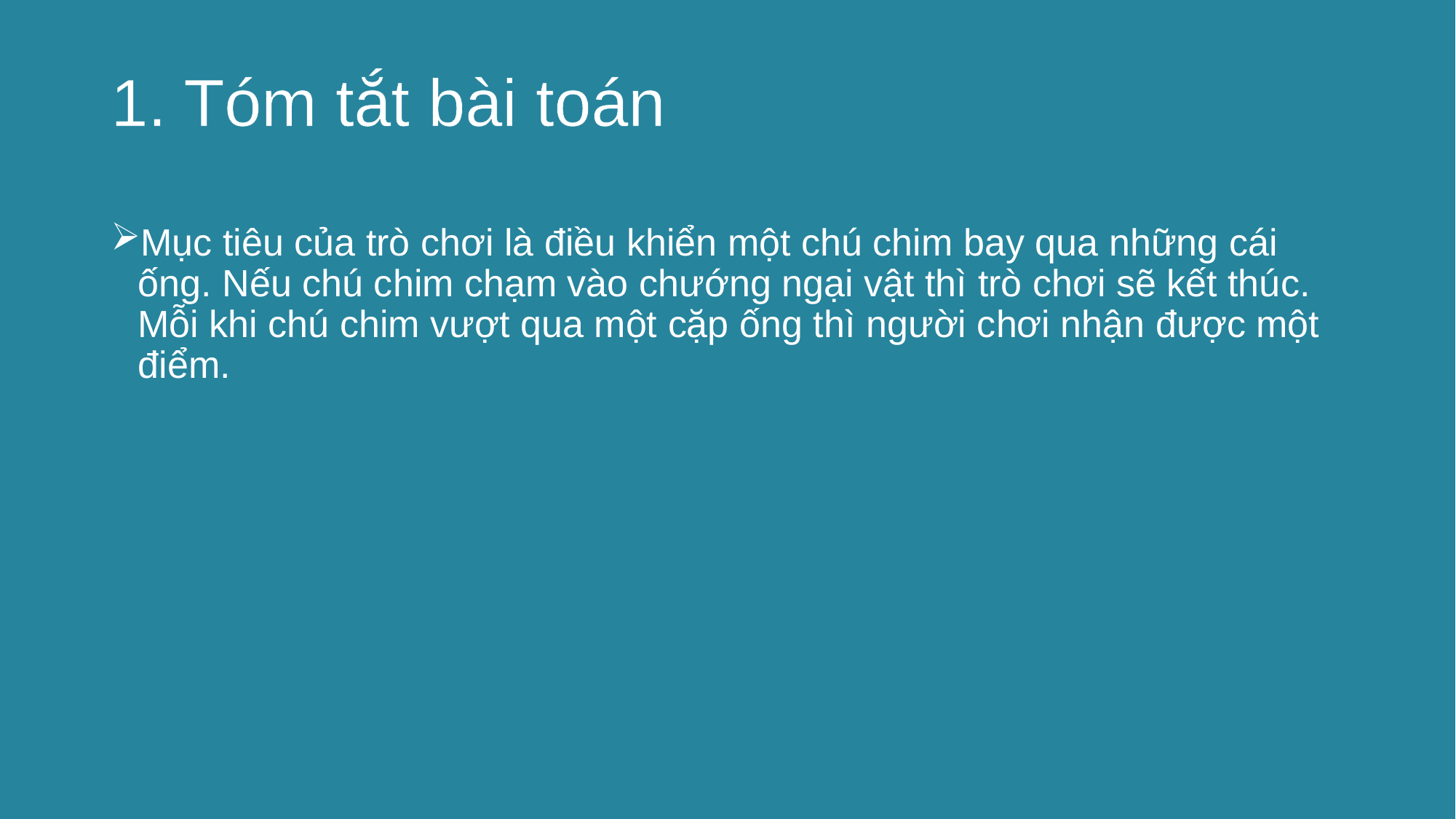

1. Tóm tắt bài toán
Mục tiêu của trò chơi là điều khiển một chú chim bay qua những cái ống. Nếu chú chim chạm vào chướng ngại vật thì trò chơi sẽ kết thúc. Mỗi khi chú chim vượt qua một cặp ống thì người chơi nhận được một điểm.